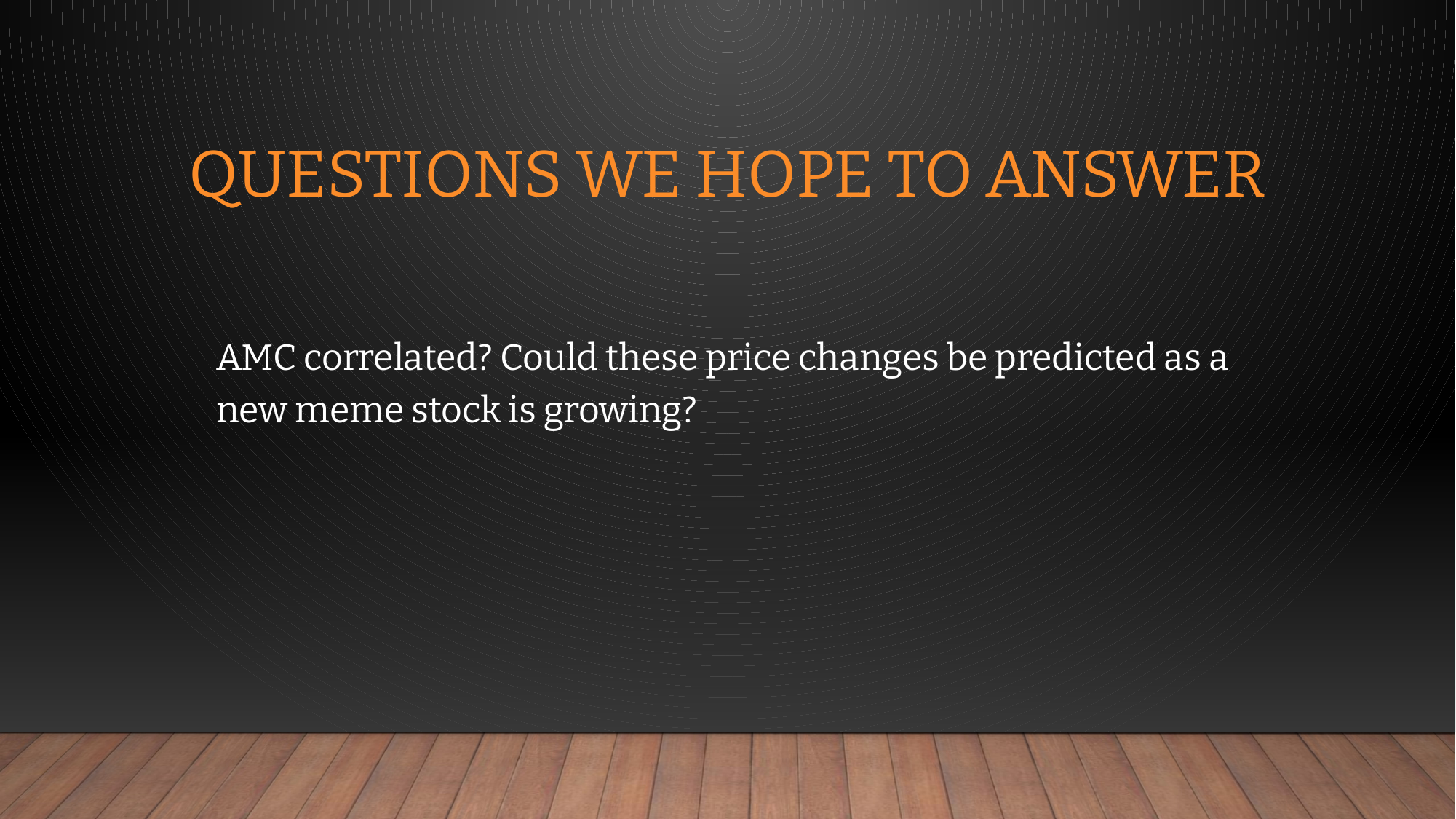

# Questions we hope to answer
AMC correlated? Could these price changes be predicted as a new meme stock is growing?